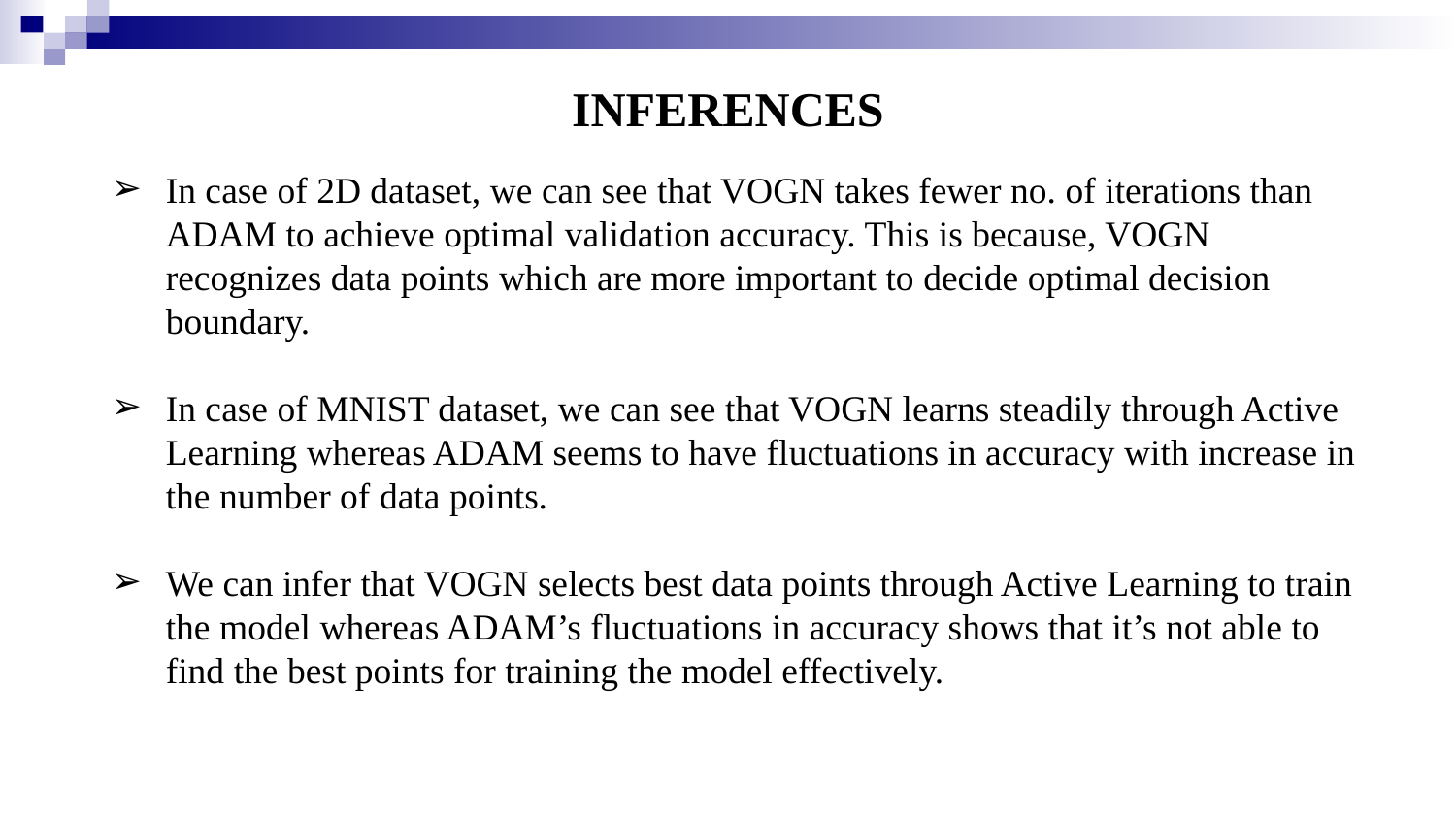

INFERENCES
In case of 2D dataset, we can see that VOGN takes fewer no. of iterations than ADAM to achieve optimal validation accuracy. This is because, VOGN recognizes data points which are more important to decide optimal decision boundary.

In case of MNIST dataset, we can see that VOGN learns steadily through Active Learning whereas ADAM seems to have fluctuations in accuracy with increase in the number of data points.

We can infer that VOGN selects best data points through Active Learning to train the model whereas ADAM’s fluctuations in accuracy shows that it’s not able to find the best points for training the model effectively.